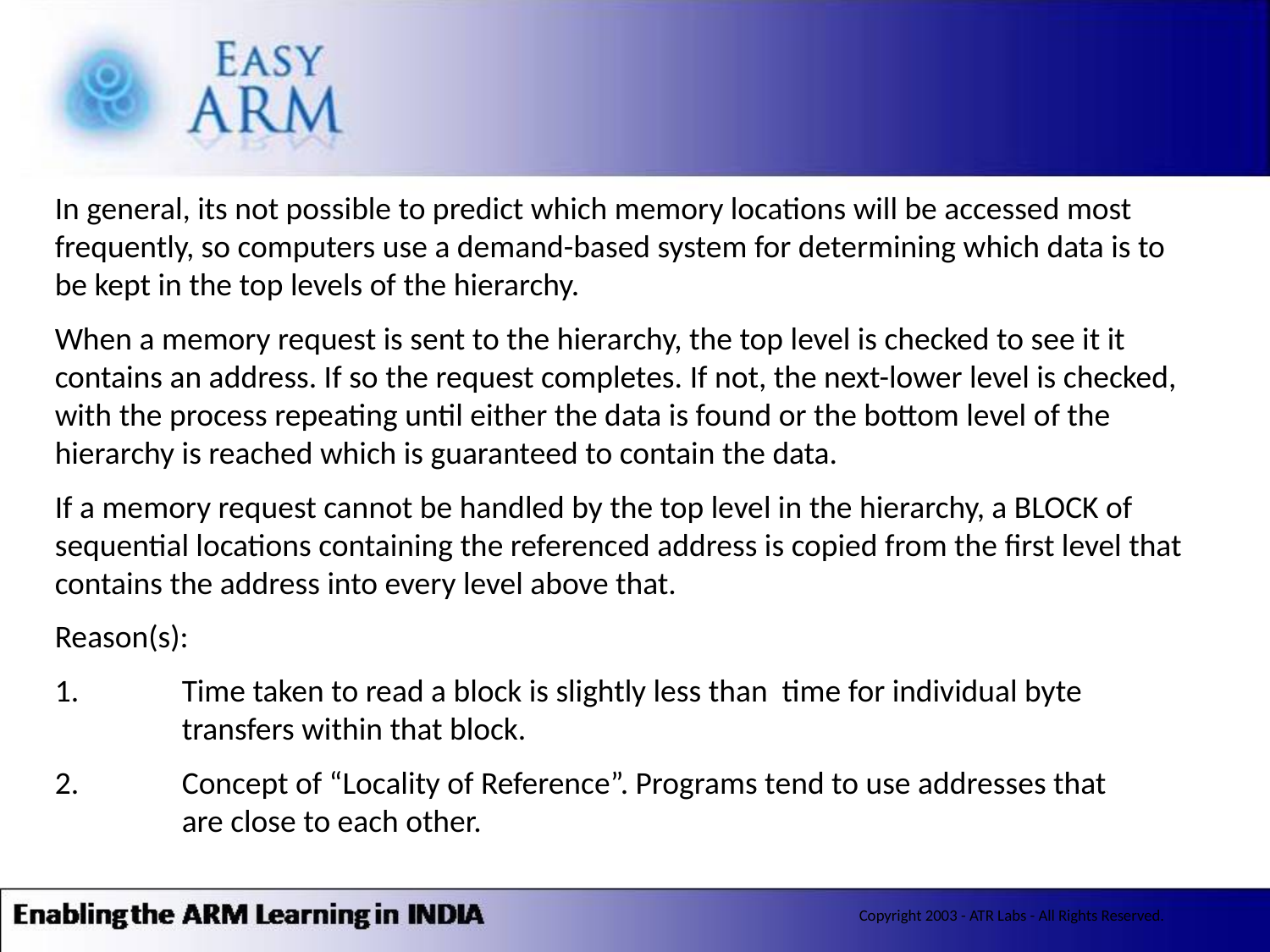

In general, its not possible to predict which memory locations will be accessed most frequently, so computers use a demand-based system for determining which data is to be kept in the top levels of the hierarchy.
When a memory request is sent to the hierarchy, the top level is checked to see it it contains an address. If so the request completes. If not, the next-lower level is checked, with the process repeating until either the data is found or the bottom level of the hierarchy is reached which is guaranteed to contain the data.
If a memory request cannot be handled by the top level in the hierarchy, a BLOCK of sequential locations containing the referenced address is copied from the first level that contains the address into every level above that.
Reason(s):
1.	Time taken to read a block is slightly less than  time for individual byte
	transfers within that block.
2.	Concept of “Locality of Reference”. Programs tend to use addresses that
	are close to each other.
Copyright 2003 - ATR Labs - All Rights Reserved.